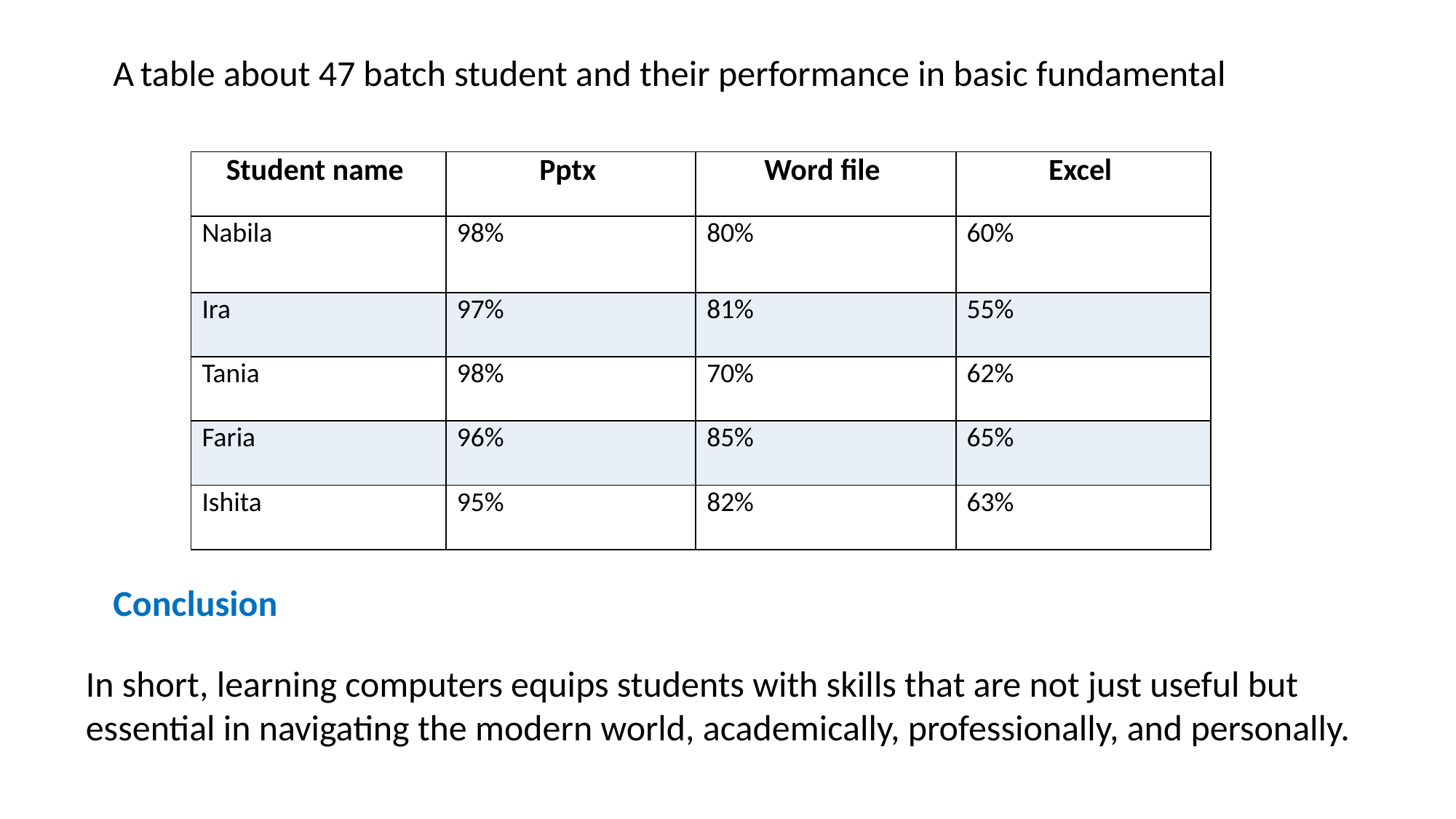

A table about 47 batch student and their performance in basic fundamental
| Student name | Pptx | Word file | Excel |
| --- | --- | --- | --- |
| Nabila | 98% | 80% | 60% |
| Ira | 97% | 81% | 55% |
| Tania | 98% | 70% | 62% |
| Faria | 96% | 85% | 65% |
| Ishita | 95% | 82% | 63% |
Conclusion
In short, learning computers equips students with skills that are not just useful but essential in navigating the modern world, academically, professionally, and personally.